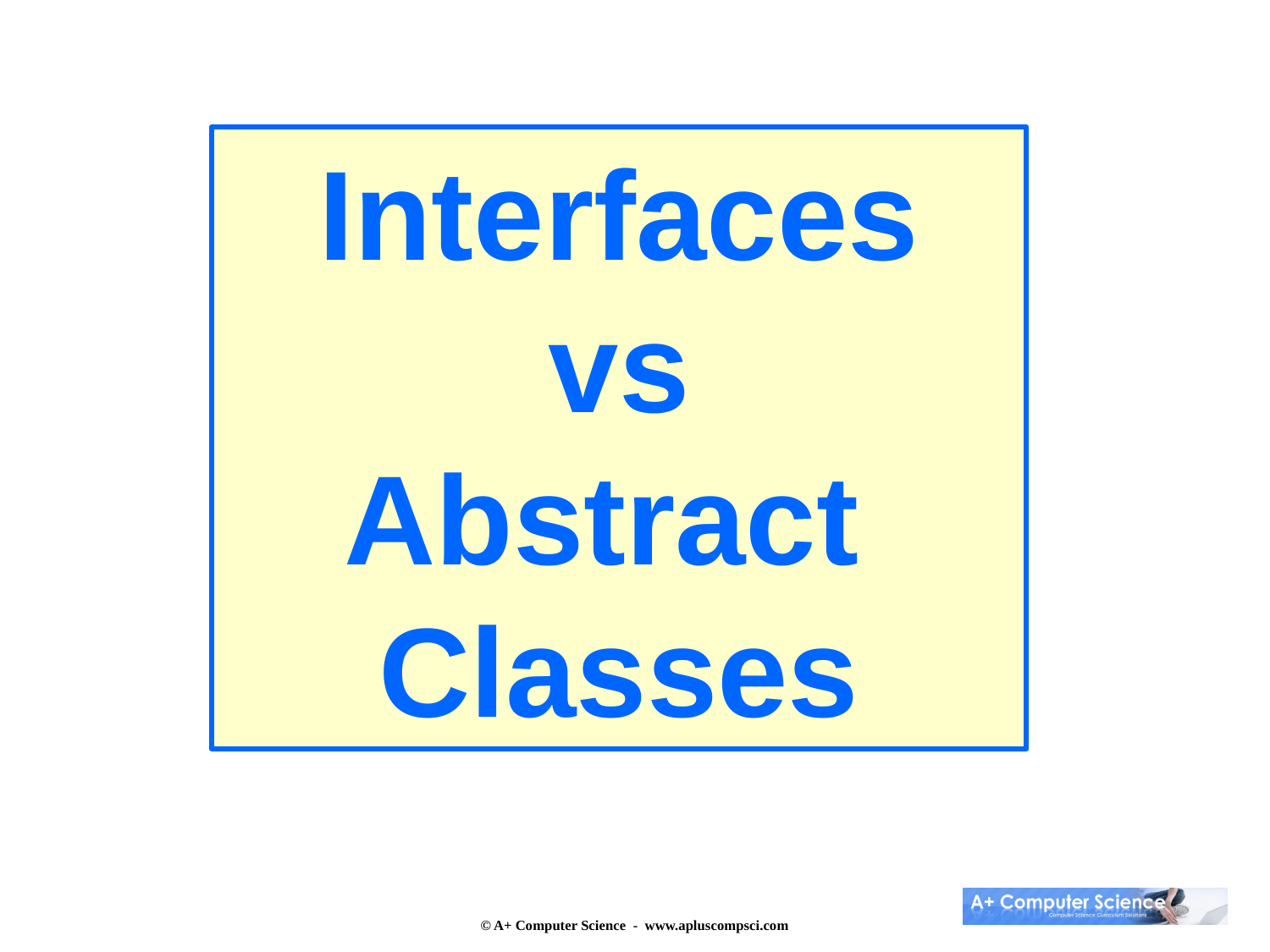

Interfaces
vs
Abstract
Classes

© A+ Computer Science  -  www.apluscompsci.com